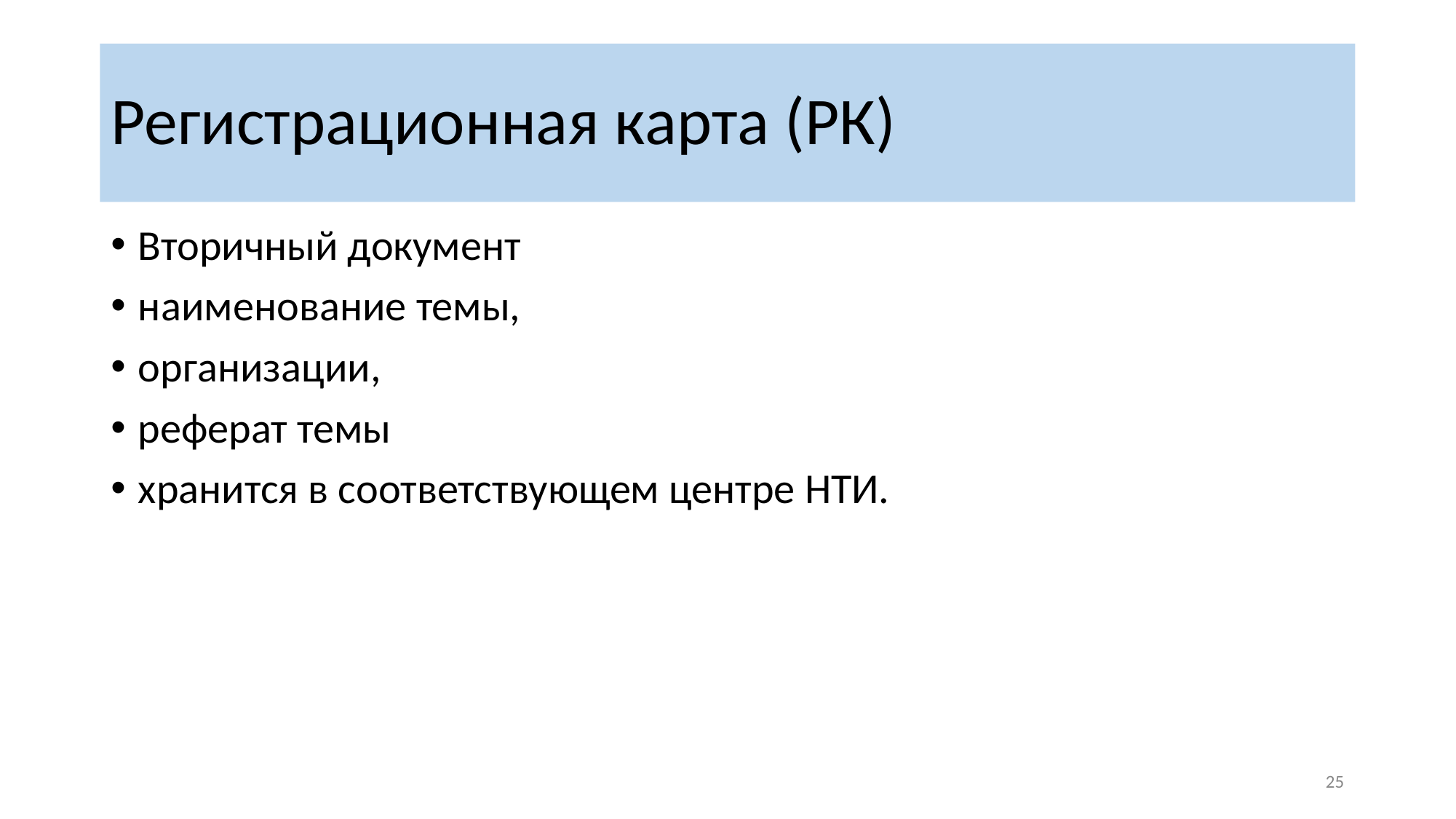

# Регистрационная карта (РК)
Вторичный документ
наименование темы,
организации,
реферат темы
хранится в соответствующем центре НТИ.

25